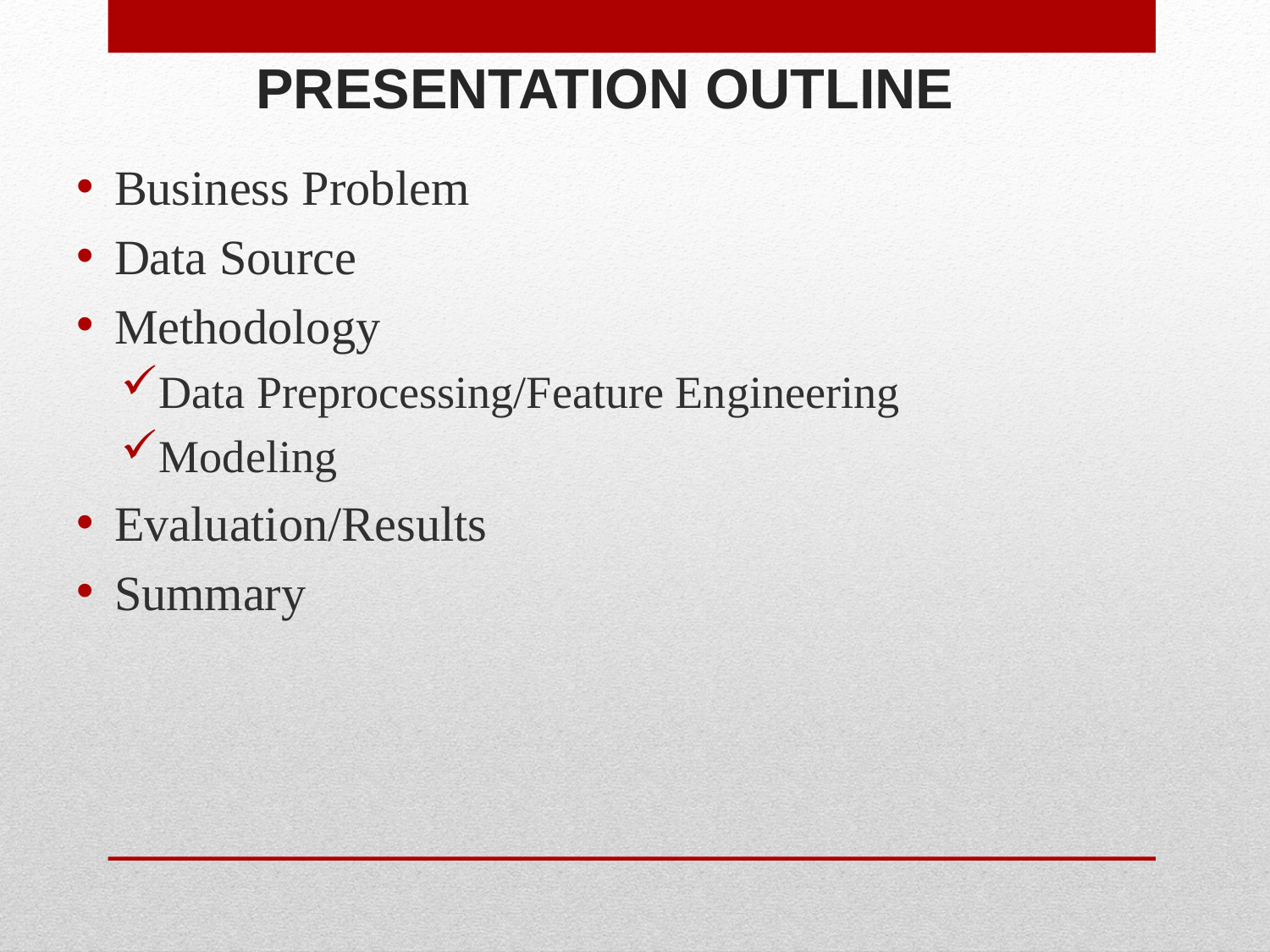

# PRESENTATION OUTLINE
Business Problem
Data Source
Methodology
Data Preprocessing/Feature Engineering
Modeling
Evaluation/Results
Summary